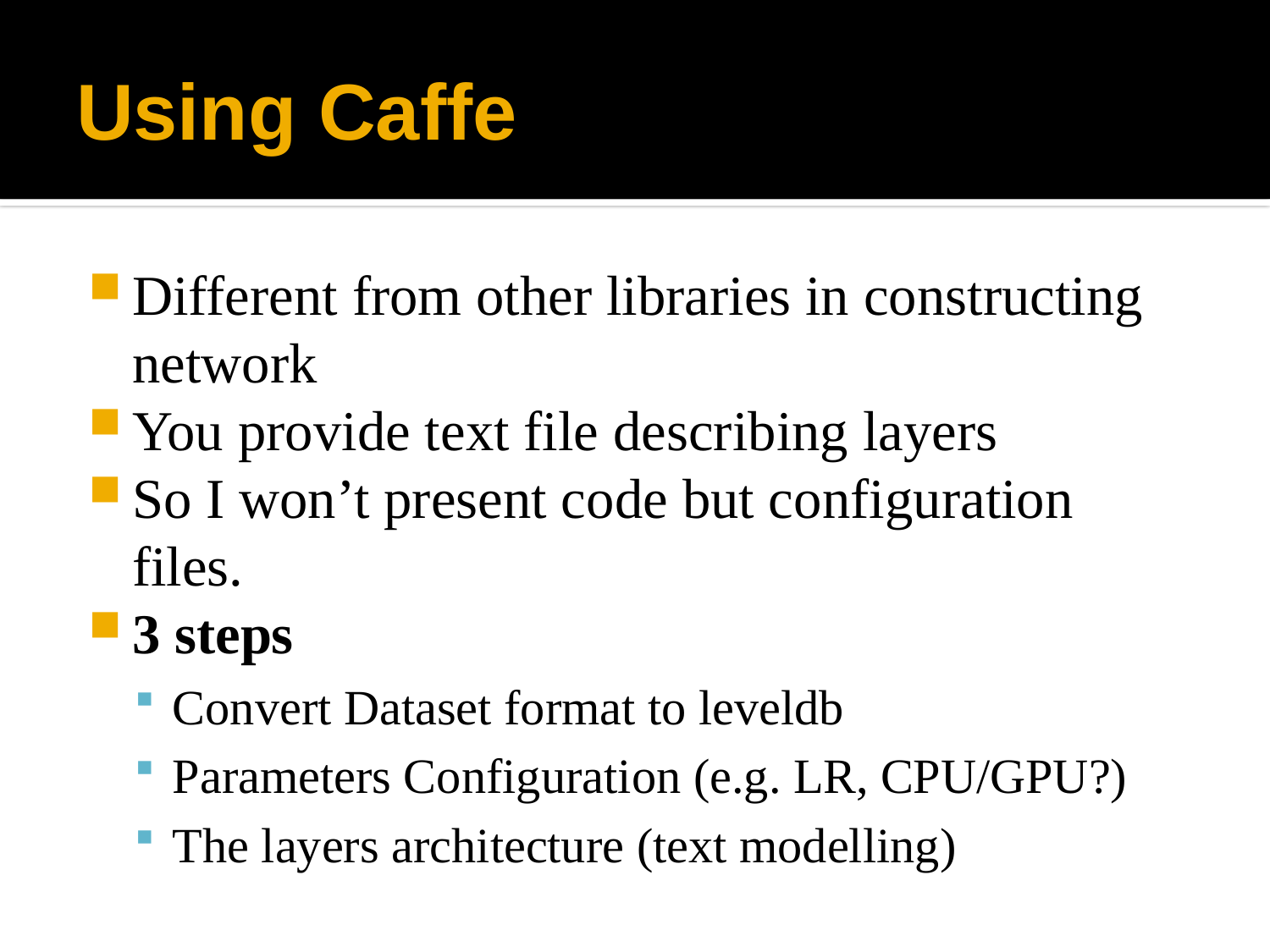

# Using Caffe
Different from other libraries in constructing network
You provide text file describing layers
So I won’t present code but configuration files.
3 steps
Convert Dataset format to leveldb
Parameters Configuration (e.g. LR, CPU/GPU?)
The layers architecture (text modelling)